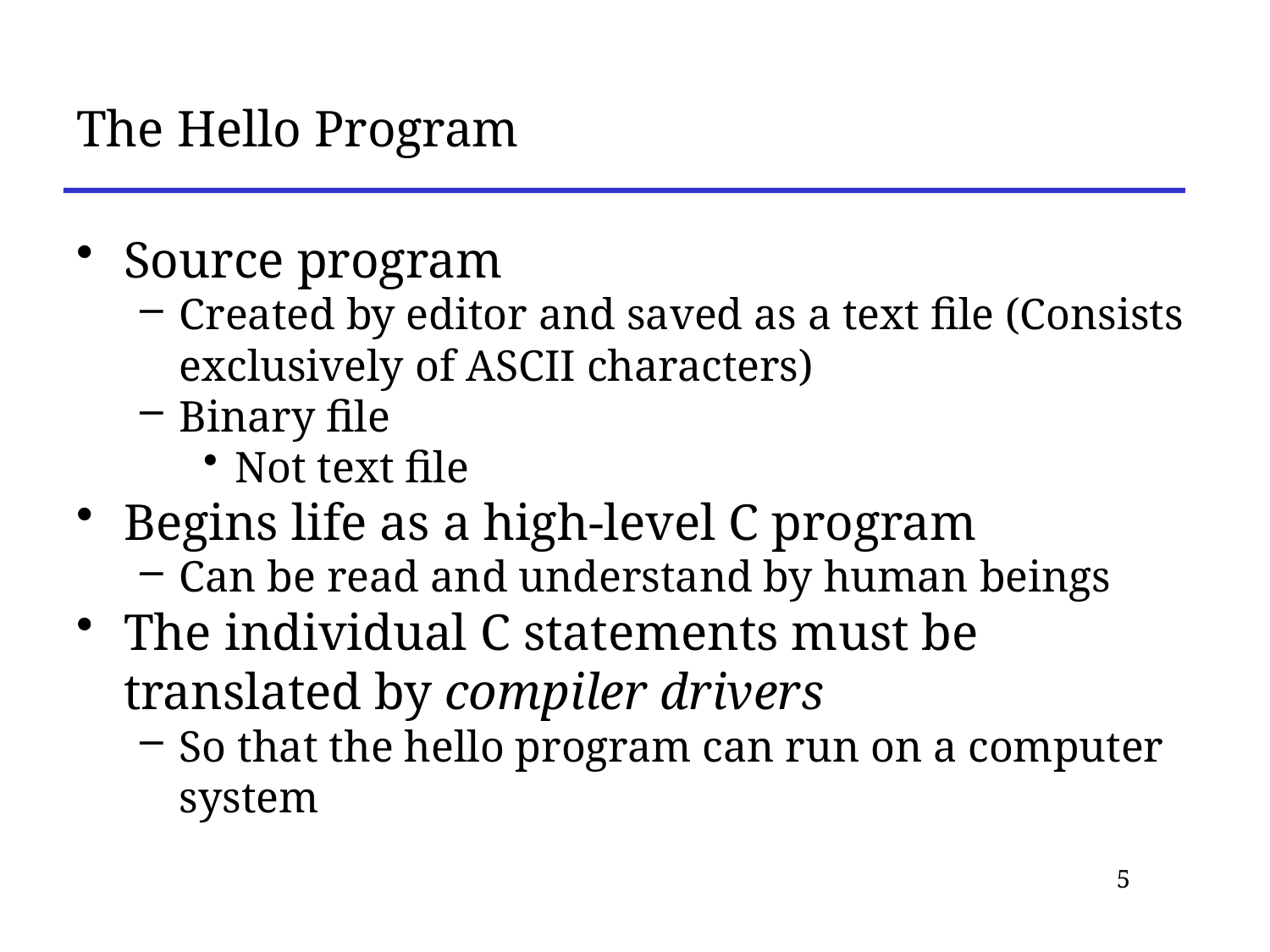

# The Hello Program
Source program
Created by editor and saved as a text file (Consists exclusively of ASCII characters)
Binary file
Not text file
Begins life as a high-level C program
Can be read and understand by human beings
The individual C statements must be translated by compiler drivers
So that the hello program can run on a computer system
5